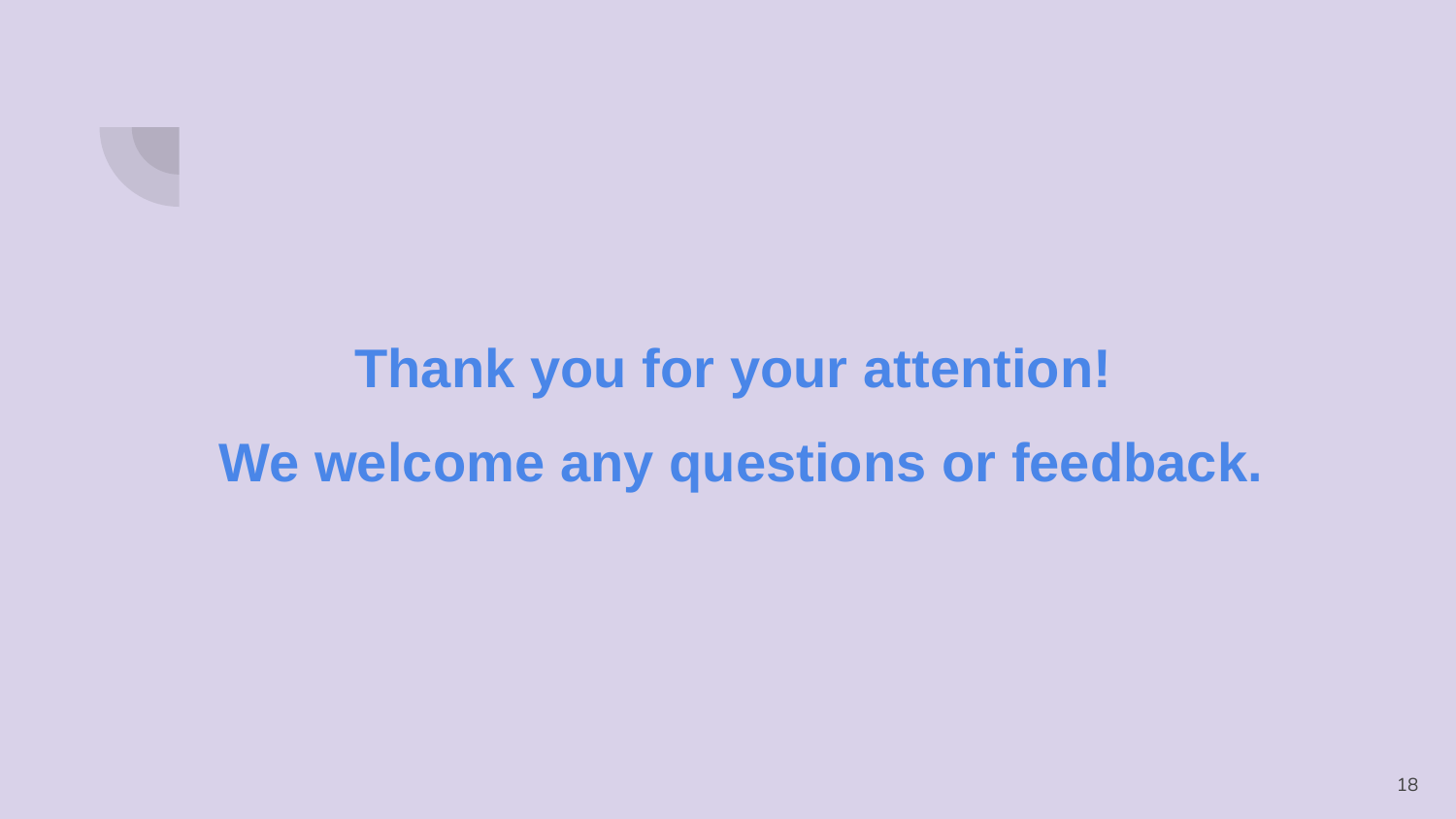

# Thank you for your attention!
We welcome any questions or feedback.

18